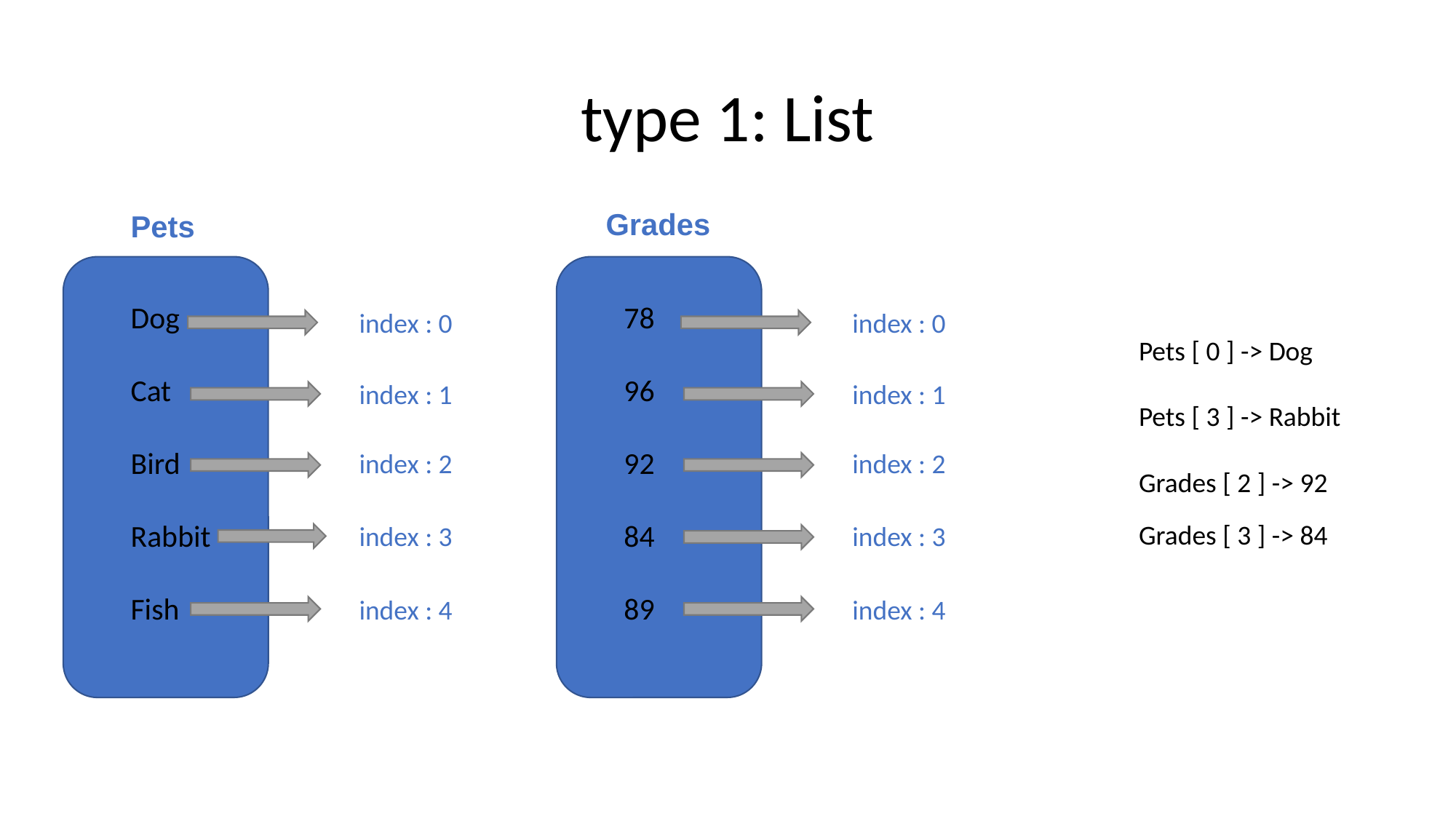

# type 1: List
Grades
Pets

Dog

Cat

Bird

Rabbit

Fish
78

96

92

84

89
index : 0
index : 0

Pets [ 0 ] -> Dog
index : 1
index : 1

Pets [ 3 ] -> Rabbit
index : 2
index : 2

Grades [ 2 ] -> 92
Grades [ 3 ] -> 84
index : 3
index : 3

index : 4
index : 4